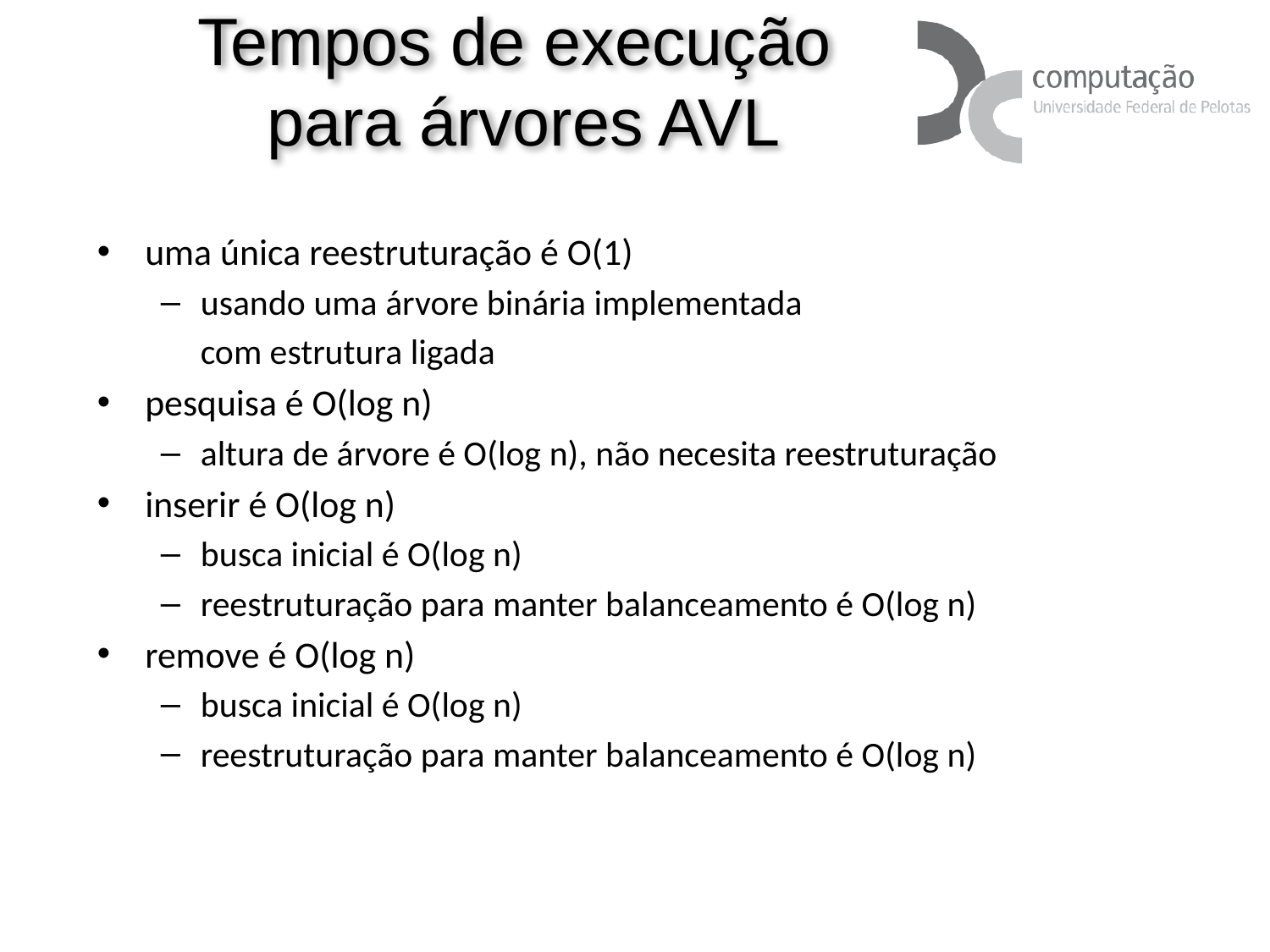

# Tempos de execução para árvores AVL
uma única reestruturação é O(1)
usando uma árvore binária implementada
	com estrutura ligada
pesquisa é O(log n)
altura de árvore é O(log n), não necesita reestruturação
inserir é O(log n)
busca inicial é O(log n)
reestruturação para manter balanceamento é O(log n)
remove é O(log n)
busca inicial é O(log n)
reestruturação para manter balanceamento é O(log n)